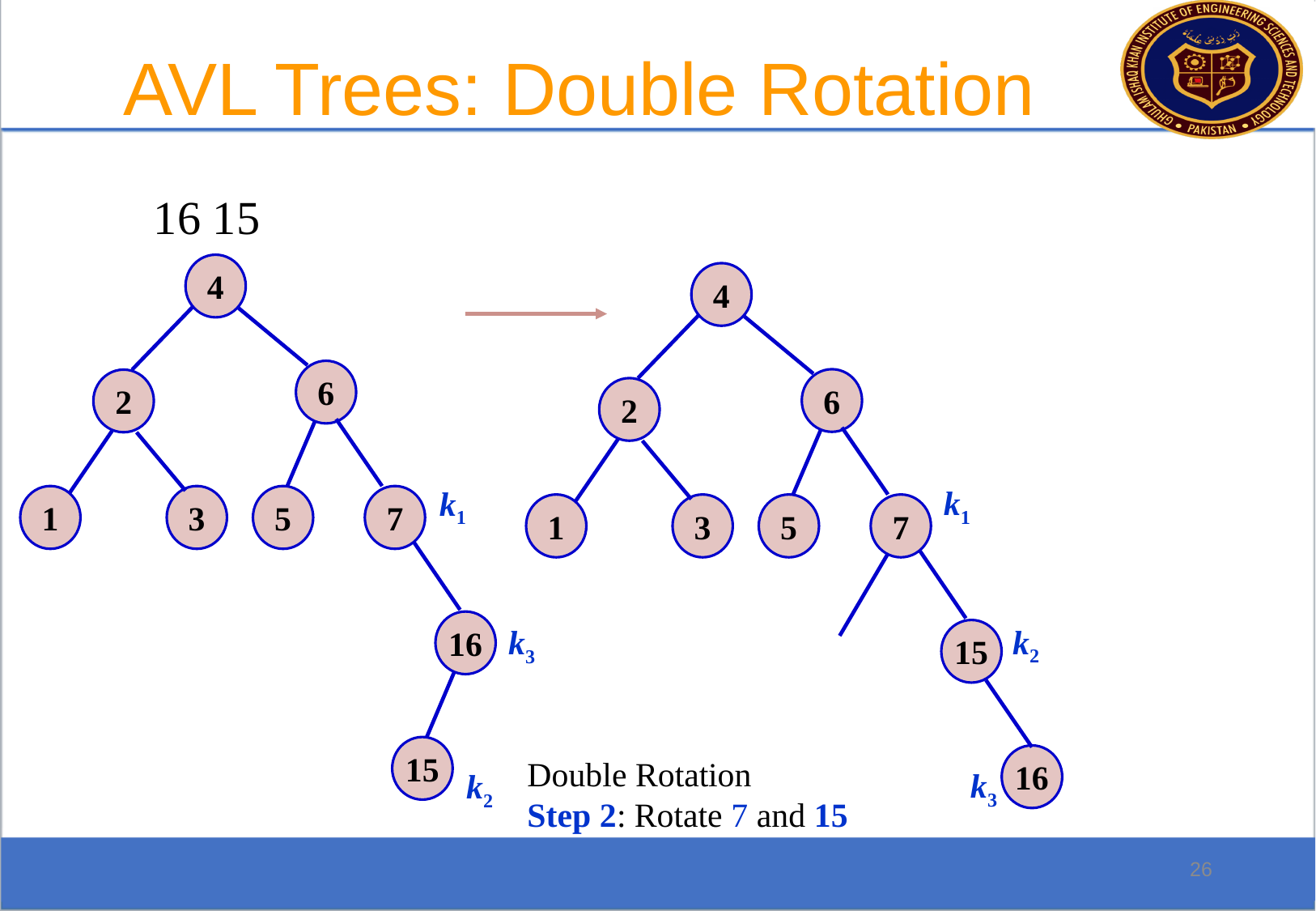

AVL Trees: Double Rotation
16 15
4
4

6
6
2
2

k1
k1
1
3
5
7
1
3
5
7

16
k2
k3
15

15
16
Double Rotation
Step 2: Rotate 7 and 15
k3
k2
26